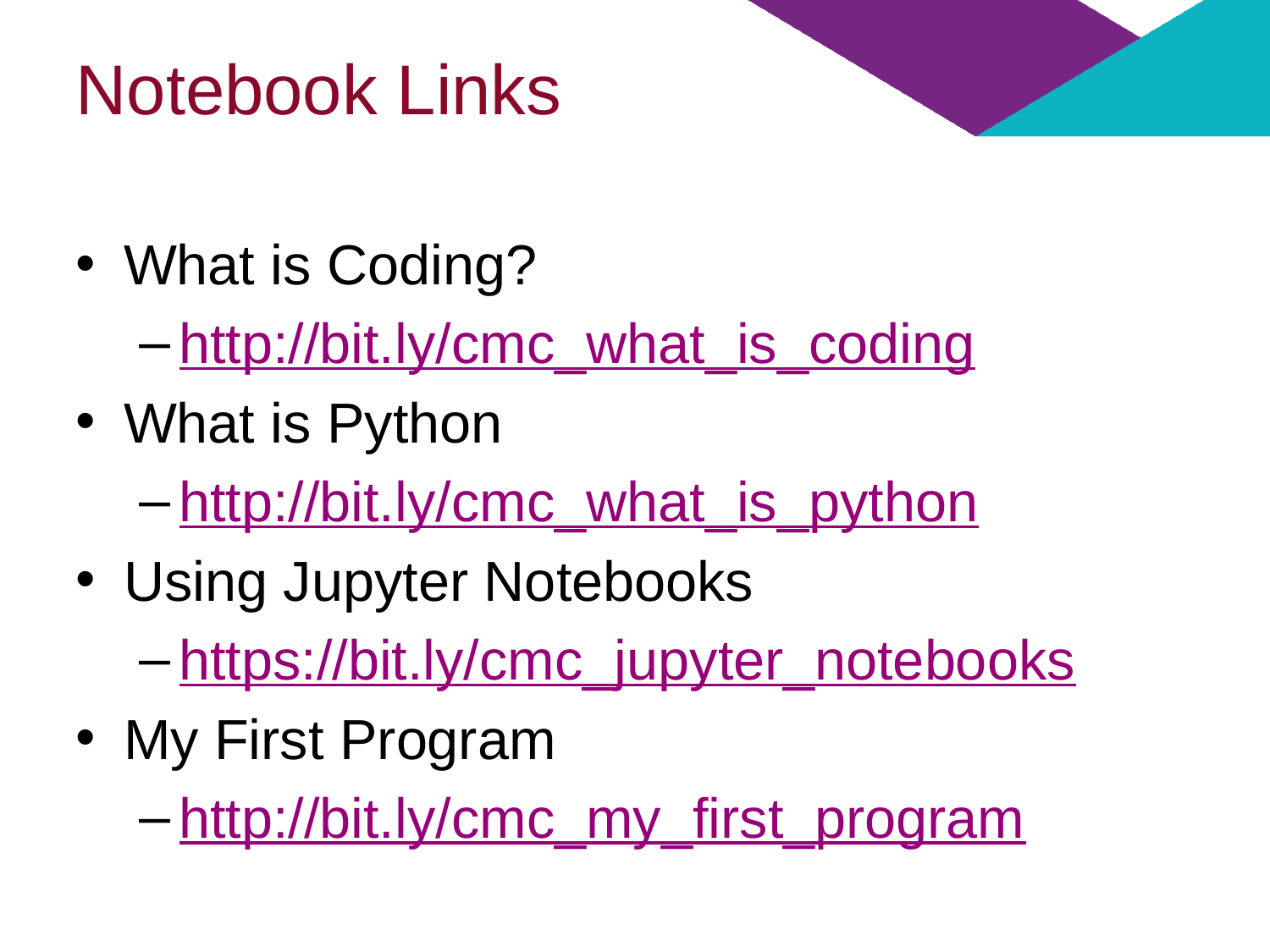

# Notebook Links
What is Coding?
http://bit.ly/cmc_what_is_coding
What is Python
http://bit.ly/cmc_what_is_python
Using Jupyter Notebooks
https://bit.ly/cmc_jupyter_notebooks
My First Program
http://bit.ly/cmc_my_first_program